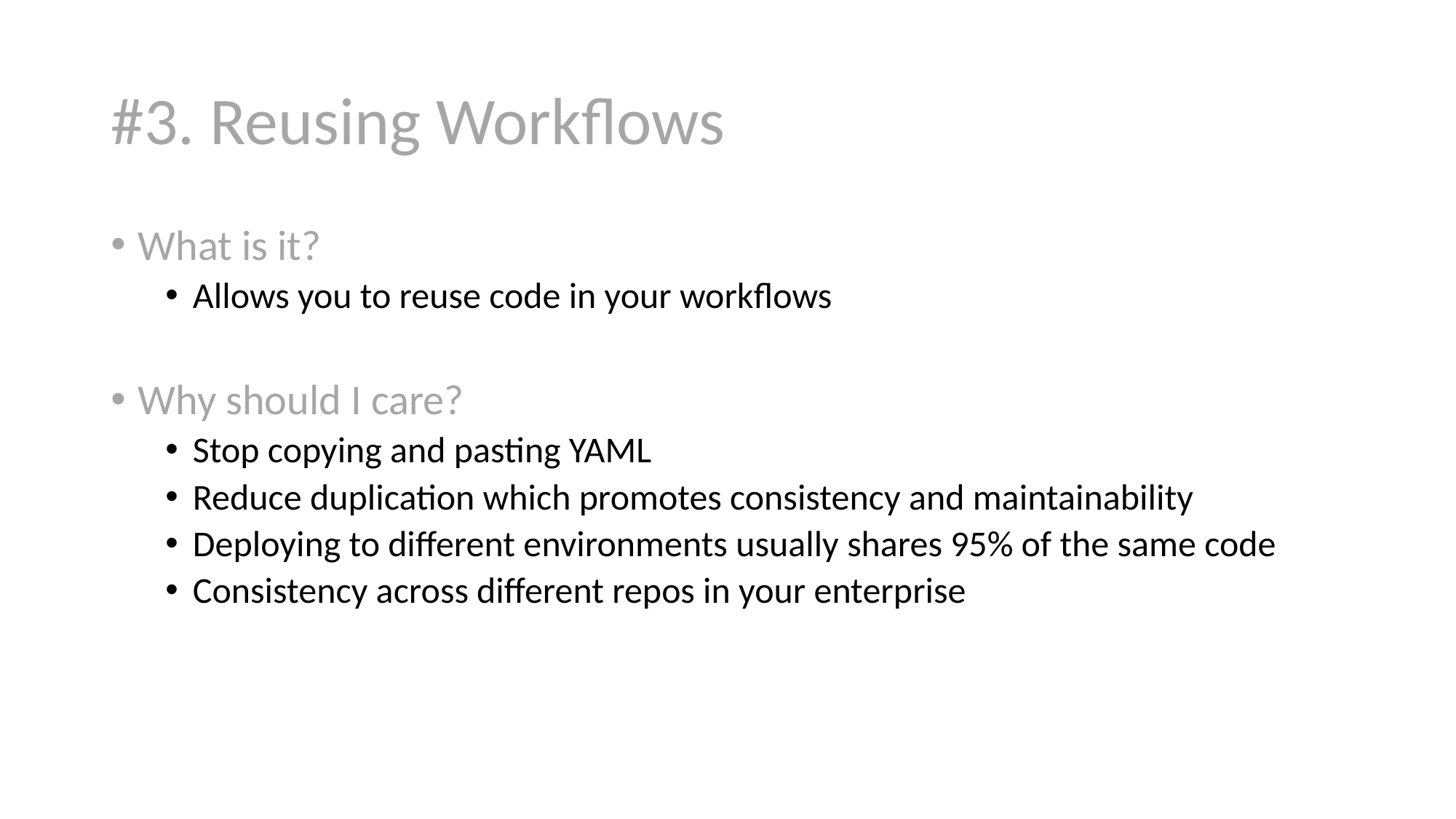

# #3. Reusing Workflows
What is it?
Allows you to reuse code in your workflows

Why should I care?
Stop copying and pasting YAML
Reduce duplication which promotes consistency and maintainability
Deploying to different environments usually shares 95% of the same code
Consistency across different repos in your enterprise